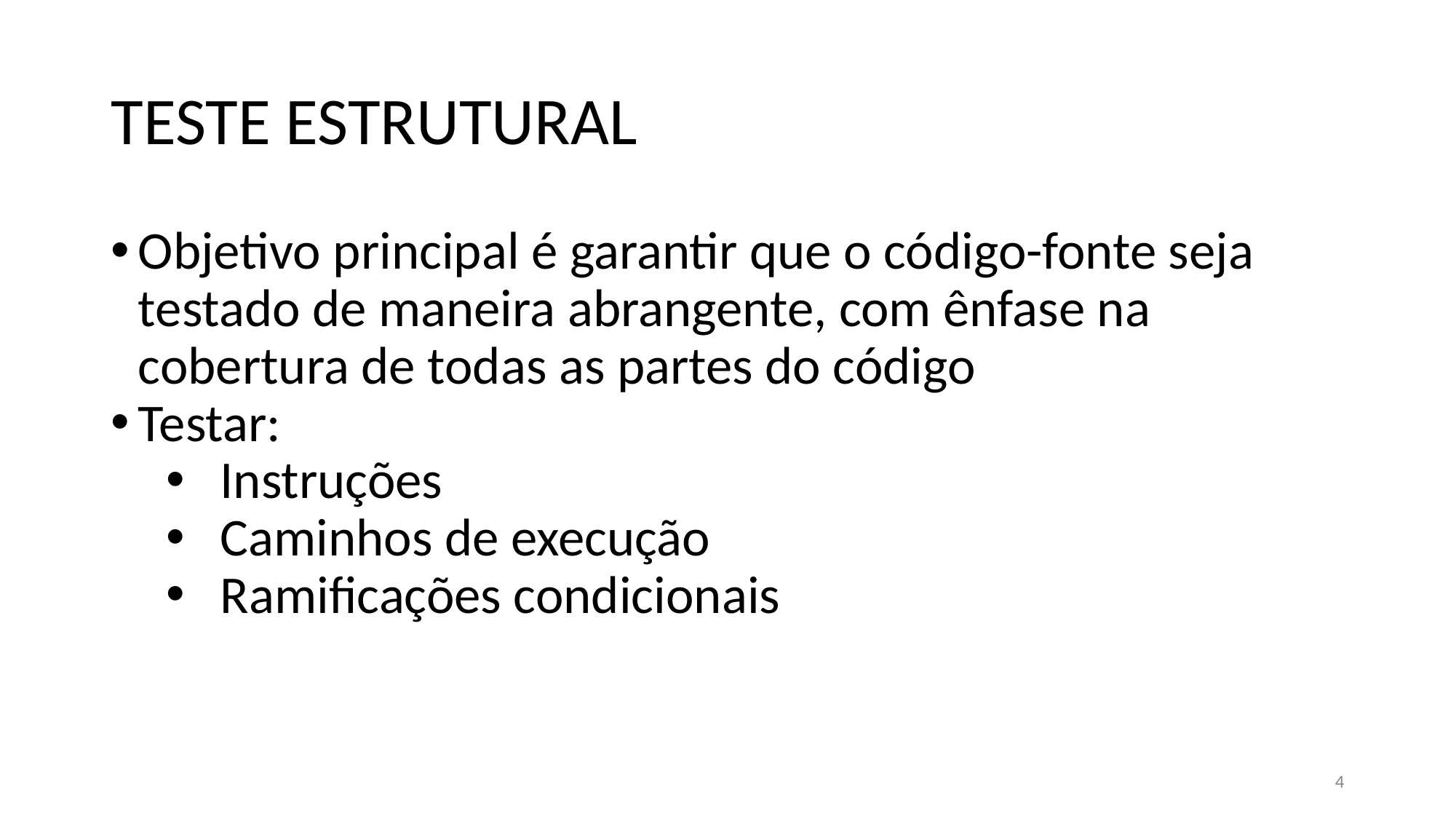

# TESTE ESTRUTURAL
Objetivo principal é garantir que o código-fonte seja testado de maneira abrangente, com ênfase na cobertura de todas as partes do código
Testar:
Instruções
Caminhos de execução
Ramificações condicionais
4